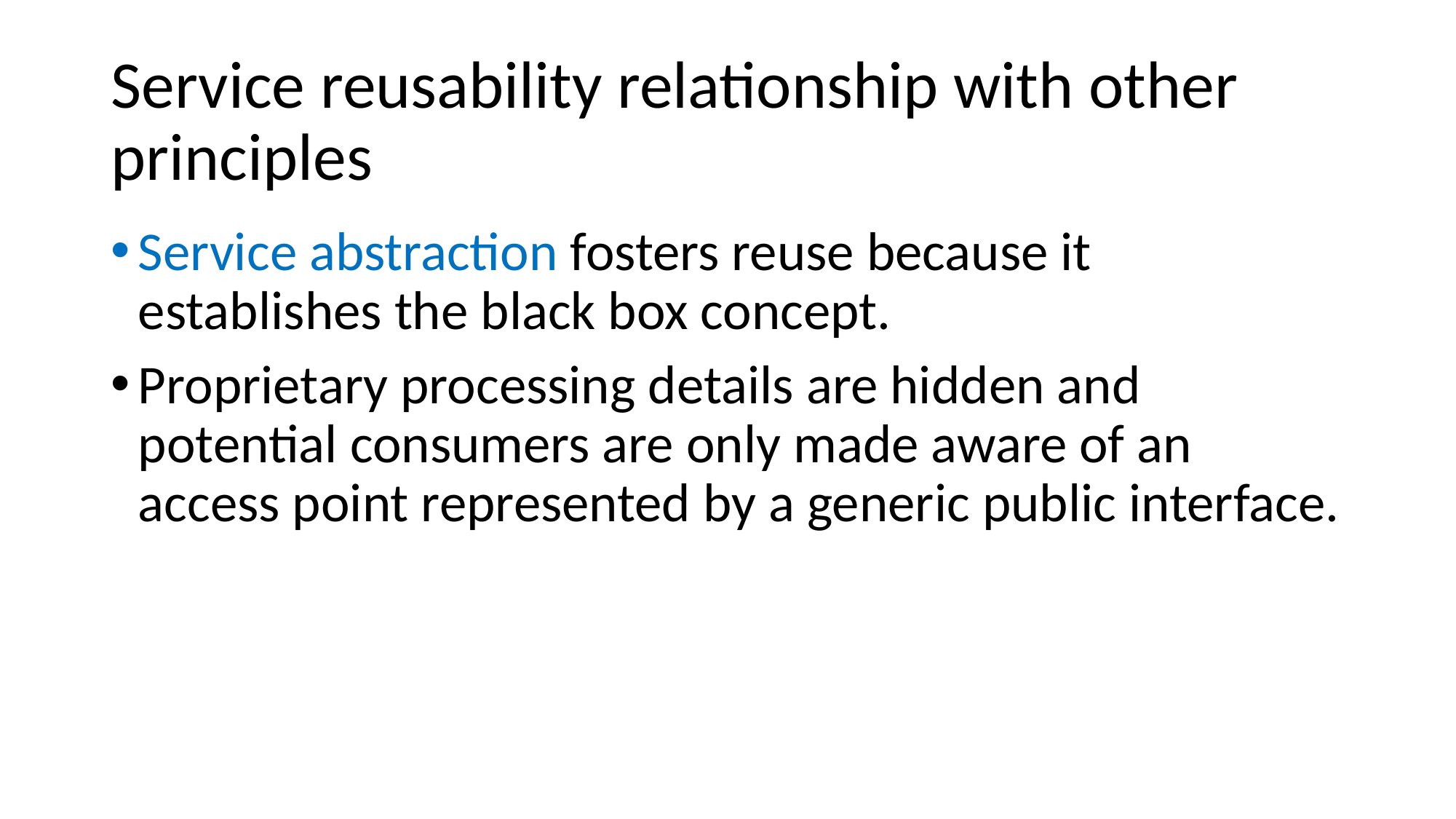

# Service reusability relationship with other principles
Service abstraction fosters reuse because it establishes the black box concept.
Proprietary processing details are hidden and potential consumers are only made aware of an access point represented by a generic public interface.